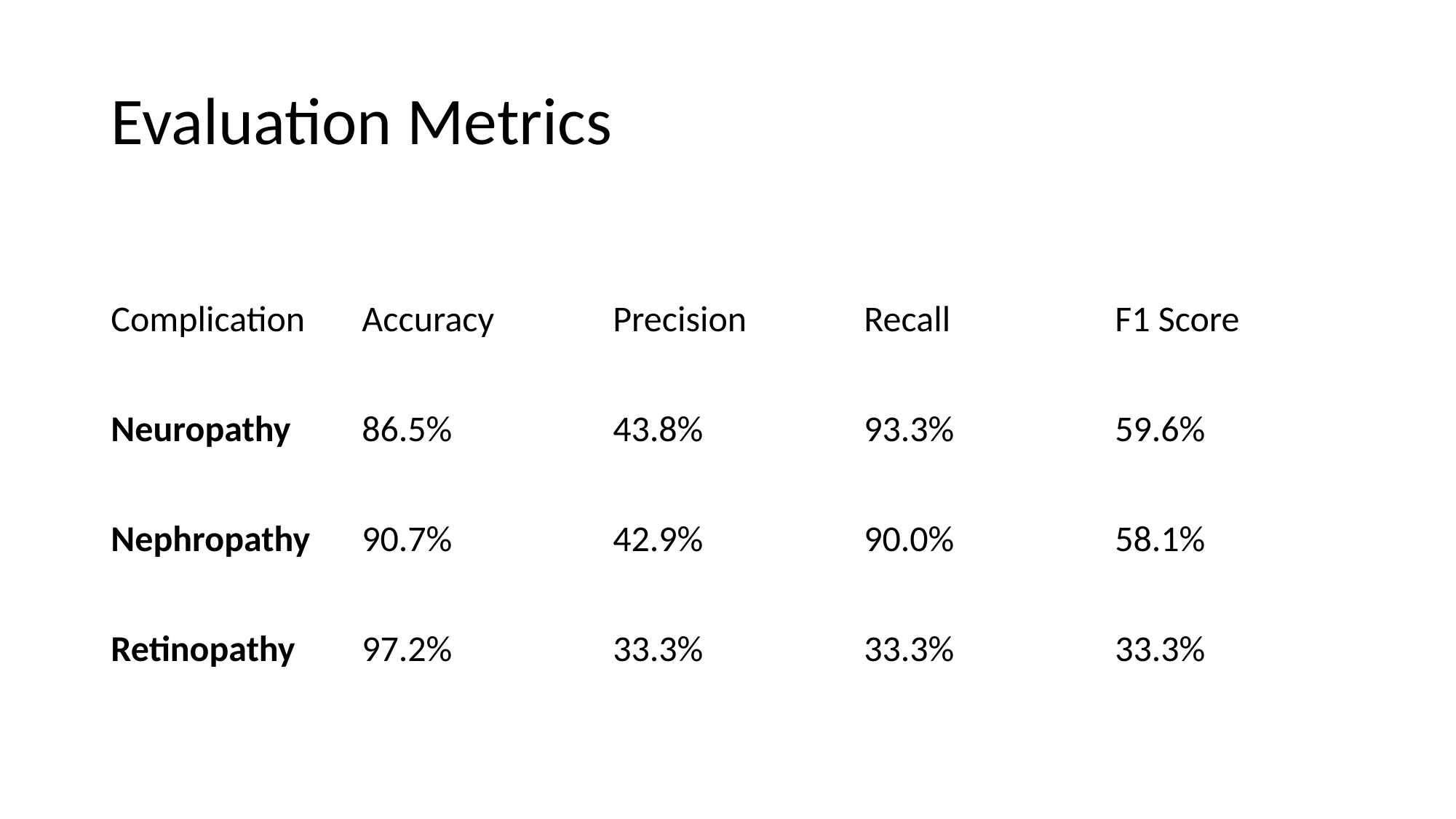

# Evaluation Metrics
| Complication | Accuracy | Precision | Recall | F1 Score |
| --- | --- | --- | --- | --- |
| Neuropathy | 86.5% | 43.8% | 93.3% | 59.6% |
| Nephropathy | 90.7% | 42.9% | 90.0% | 58.1% |
| Retinopathy | 97.2% | 33.3% | 33.3% | 33.3% |